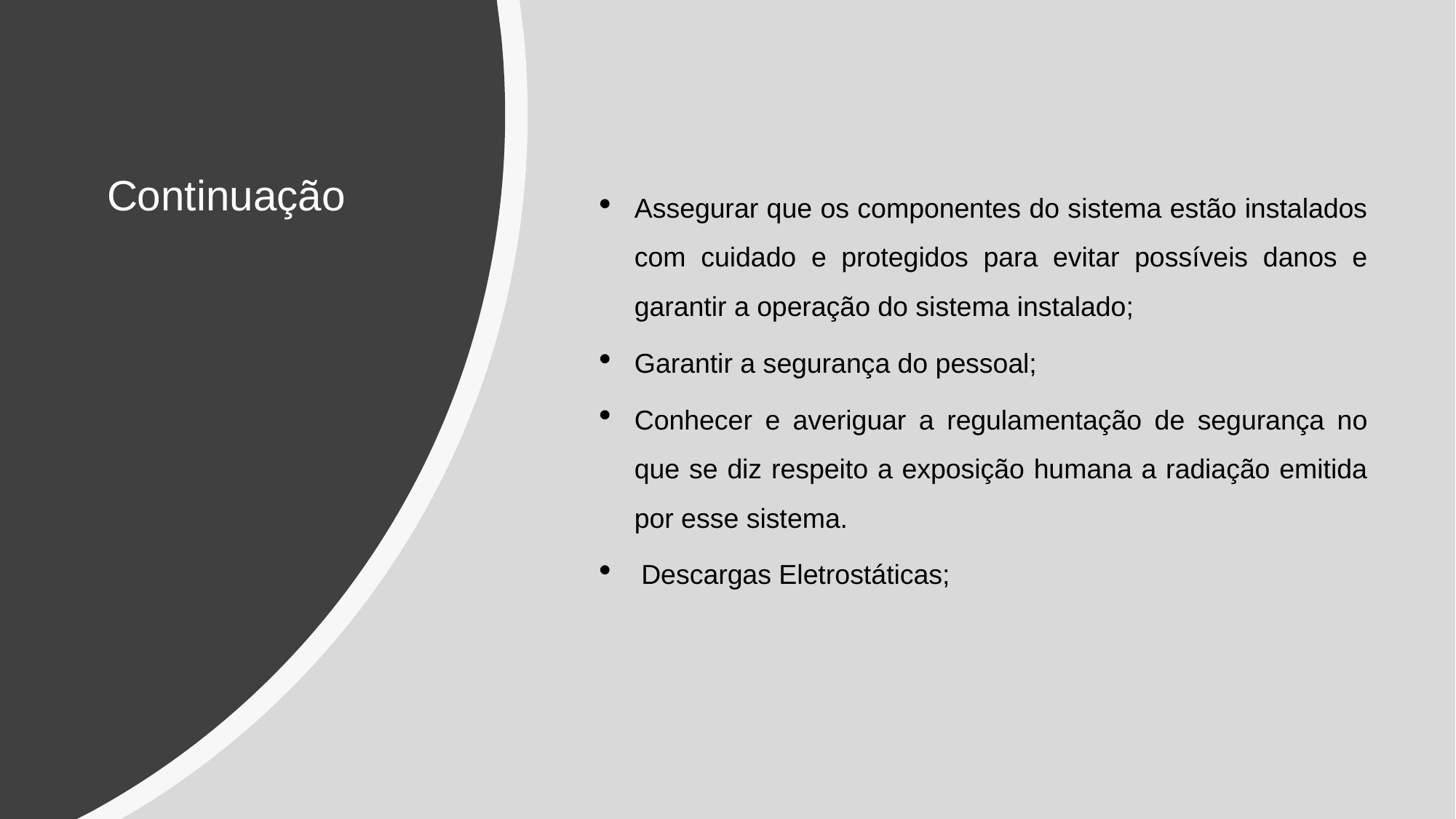

Assegurar que os componentes do sistema estão instalados com cuidado e protegidos para evitar possíveis danos e garantir a operação do sistema instalado;
Garantir a segurança do pessoal;
Conhecer e averiguar a regulamentação de segurança no que se diz respeito a exposição humana a radiação emitida por esse sistema.
Descargas Eletrostáticas;

# Continuação